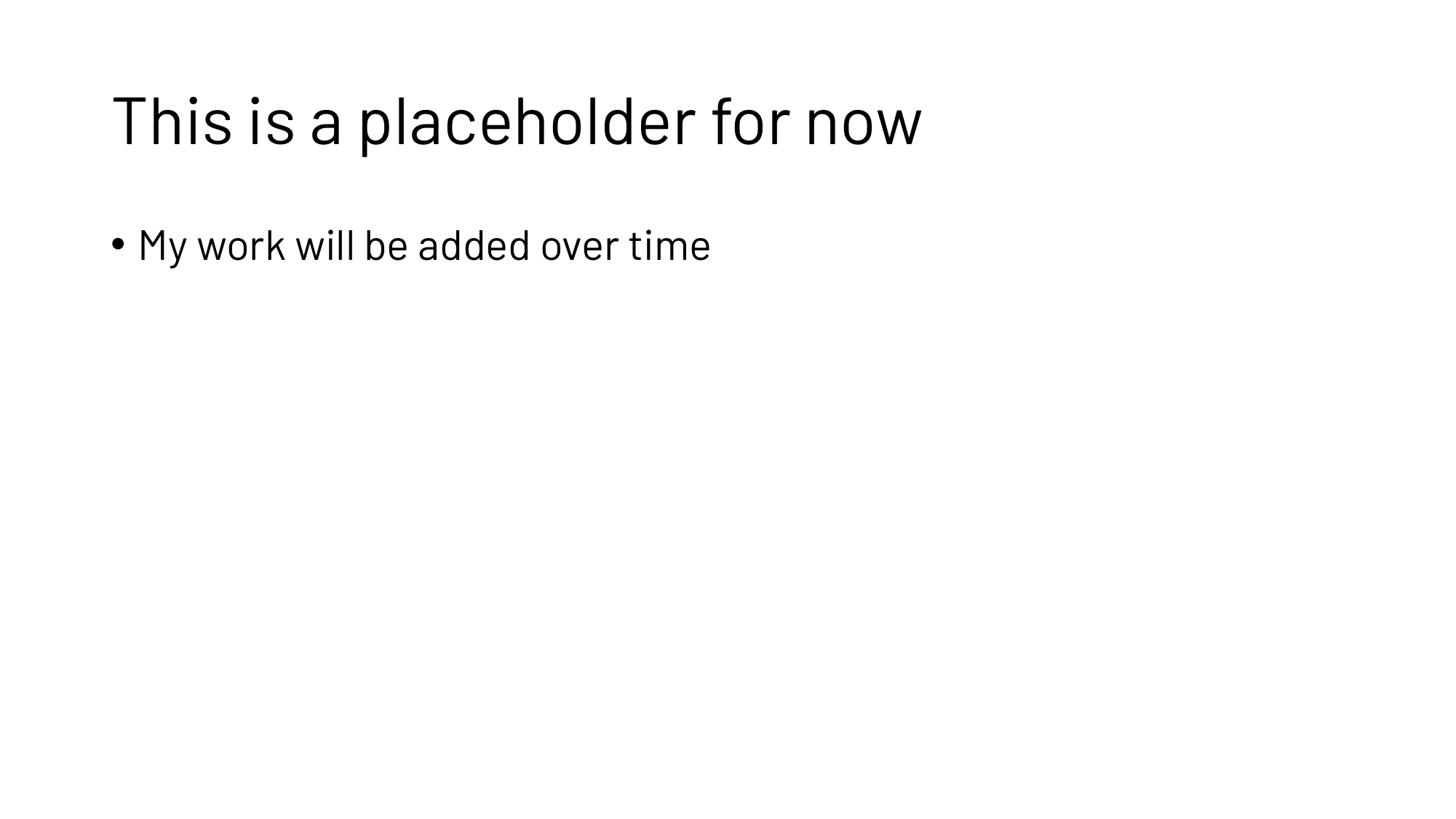

# This is a placeholder for now
My work will be added over time